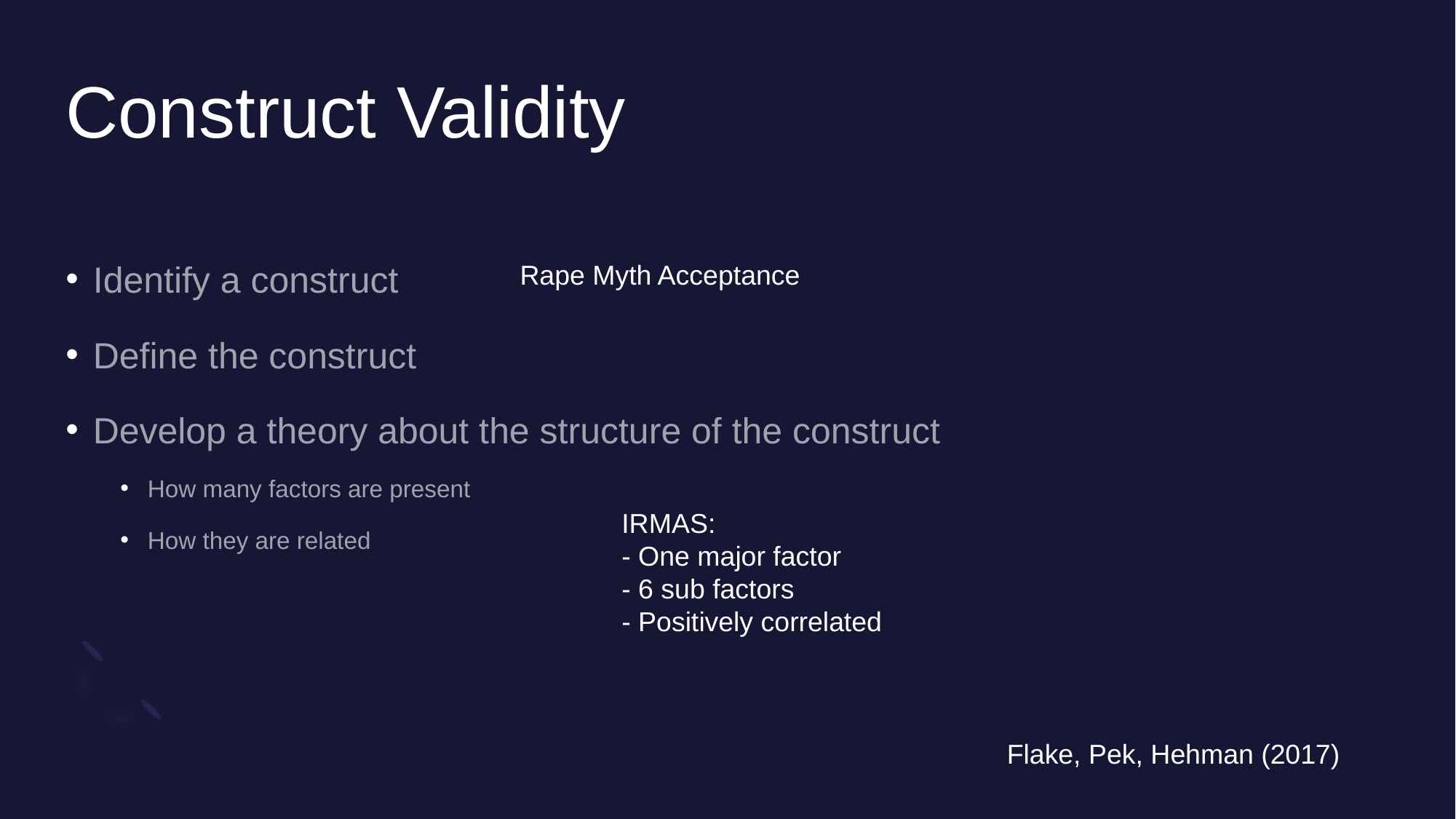

# Construct Validity
Identify a construct
Define the construct
Develop a theory about the structure of the construct
How many factors are present
How they are related

Rape Myth Acceptance
IRMAS:
- One major factor
- 6 sub factors
- Positively correlated
Flake, Pek, Hehman (2017)